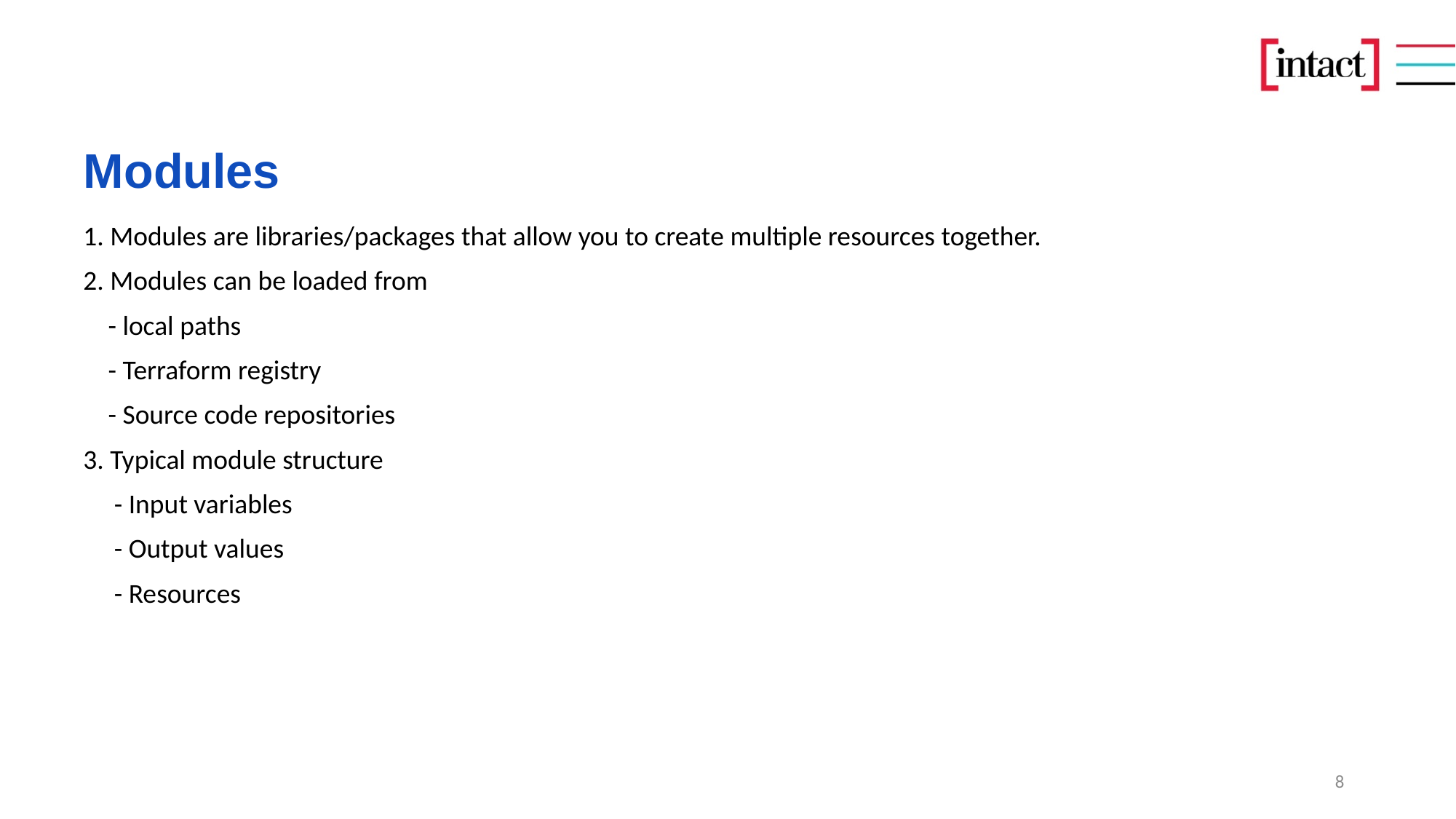

# Modules
1. Modules are libraries/packages that allow you to create multiple resources together.
2. Modules can be loaded from
    - local paths
    - Terraform registry
    - Source code repositories
3. Typical module structure
     - Input variables
     - Output values
     - Resources
8